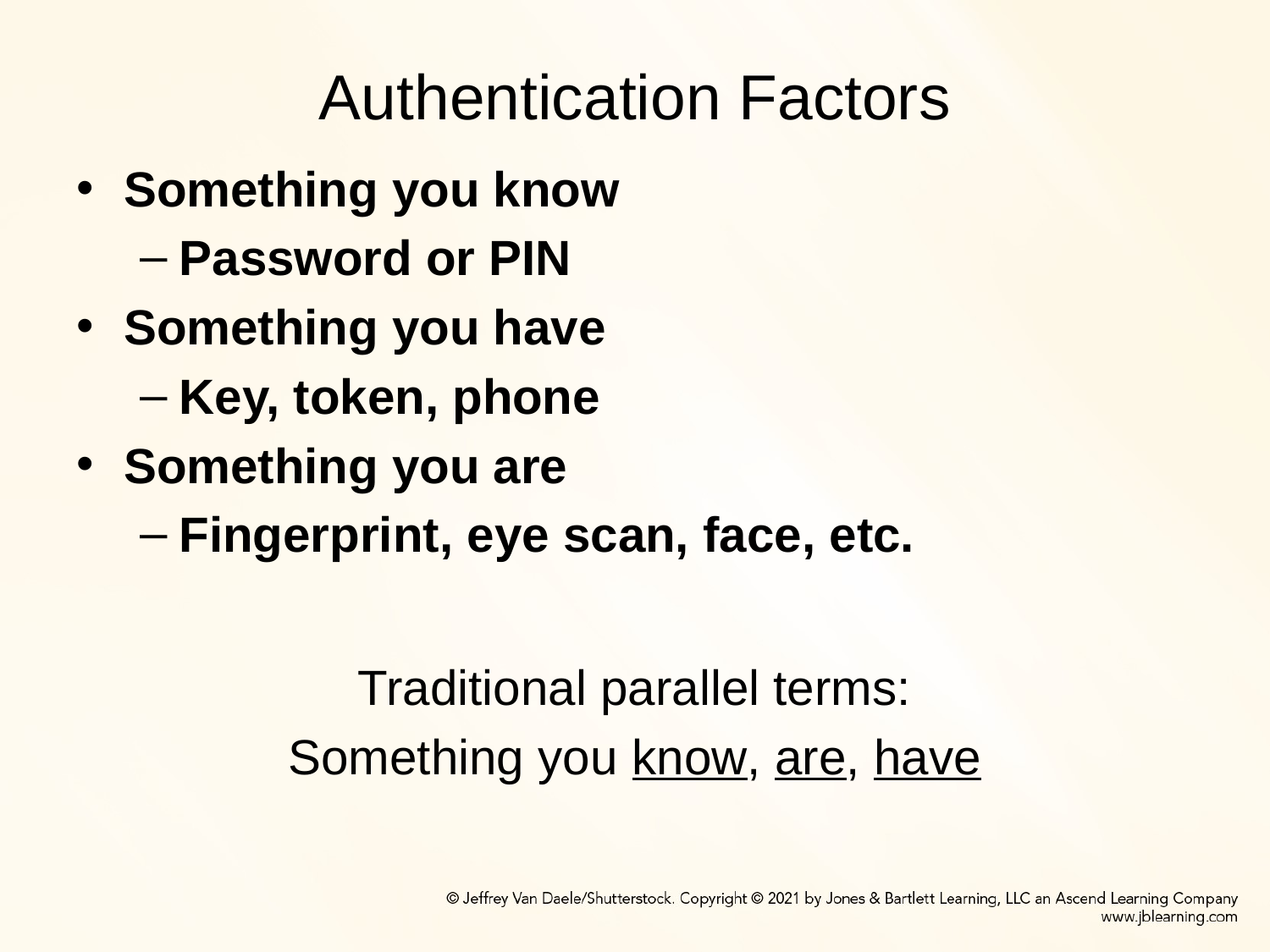

# Authentication Factors
Something you know
Password or PIN
Something you have
Key, token, phone
Something you are
Fingerprint, eye scan, face, etc.

Traditional parallel terms:
Something you know, are, have